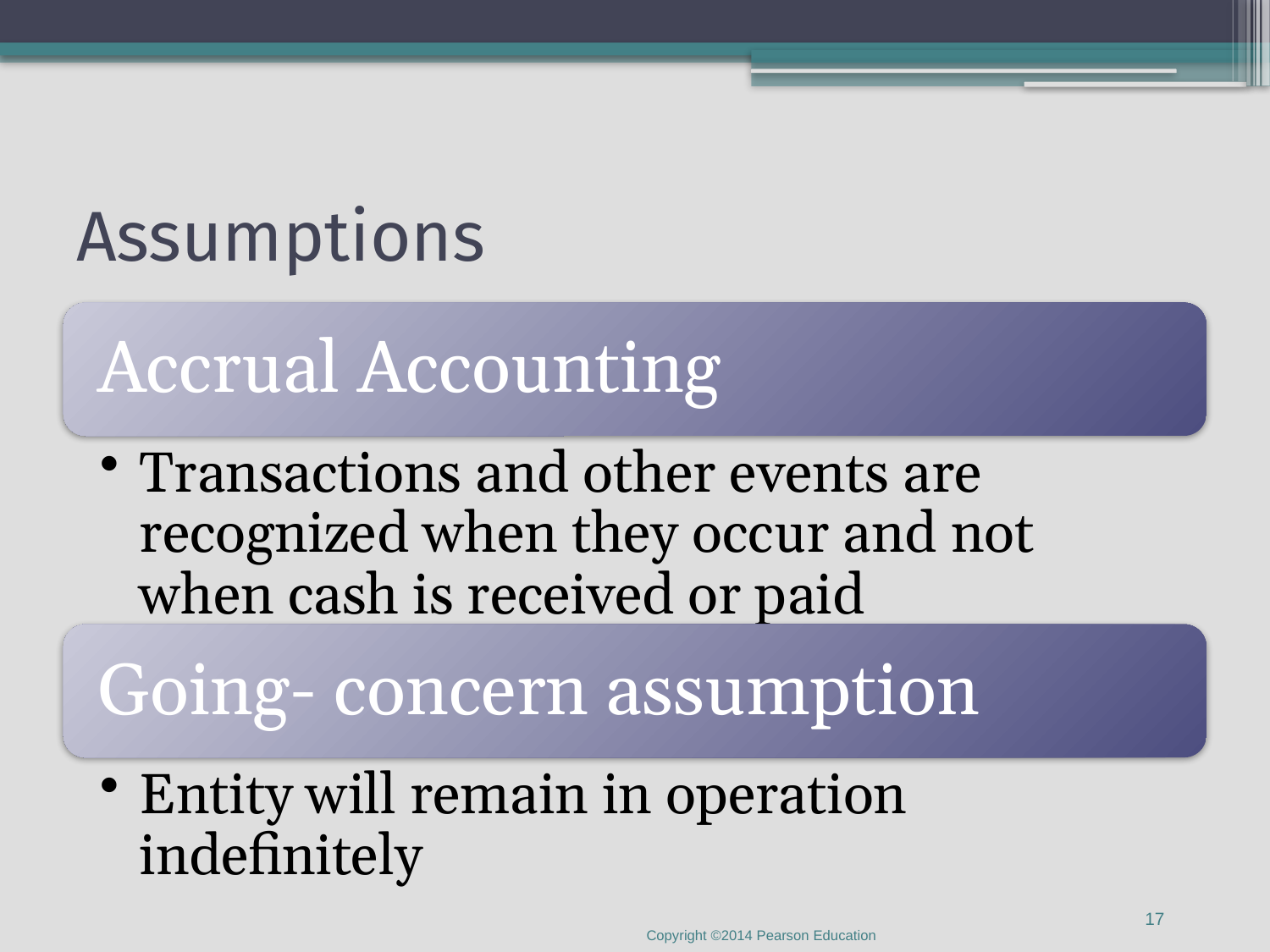

# Assumptions
Accrual Accounting
Transactions and other events are recognized when they occur and not when cash is received or paid
Going- concern assumption
Entity will remain in operation indefinitely
17
Copyright ©2014 Pearson Education